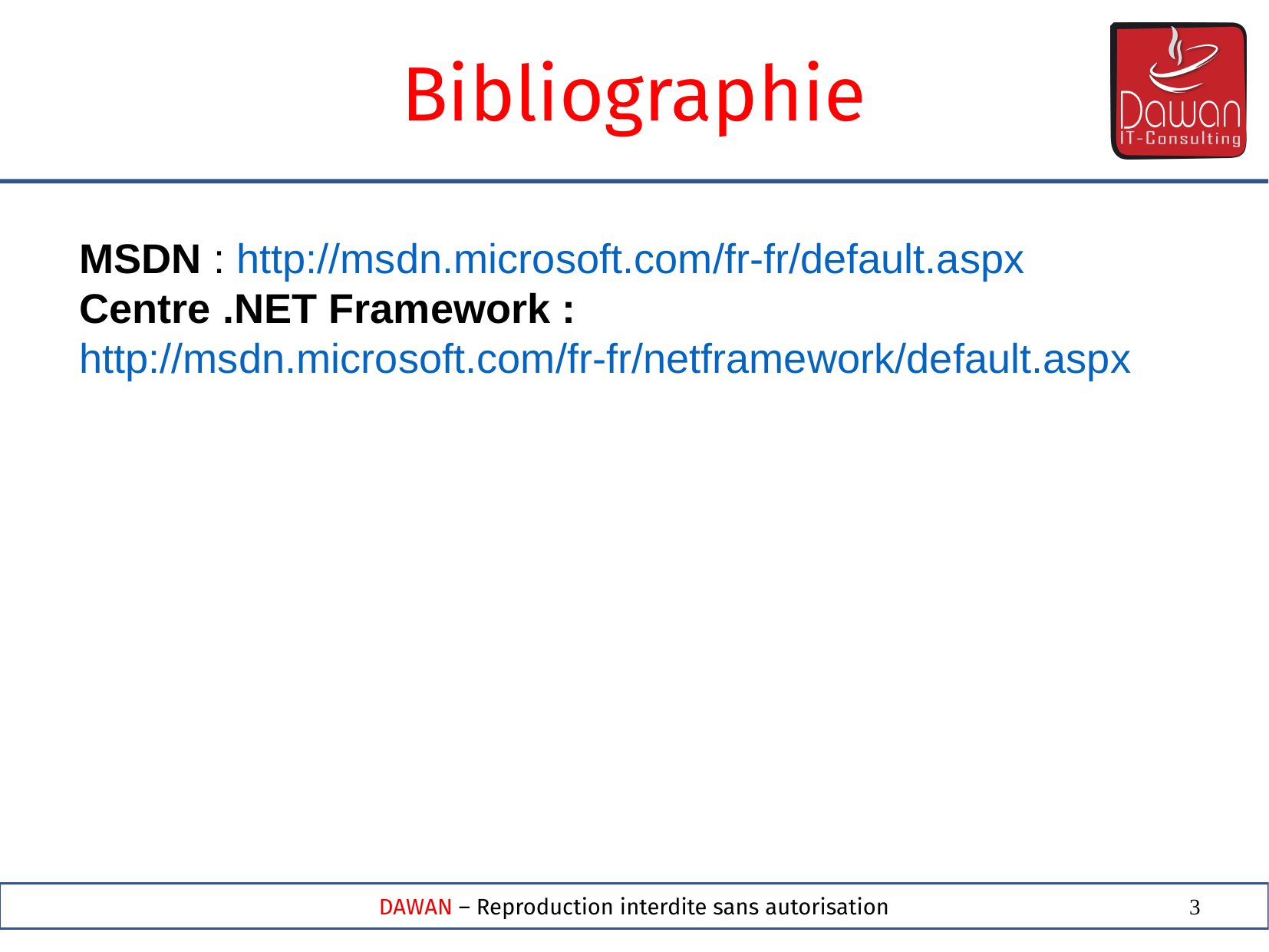

Bibliographie
MSDN : http://msdn.microsoft.com/fr-fr/default.aspx
Centre .NET Framework :
http://msdn.microsoft.com/fr-fr/netframework/default.aspx
3